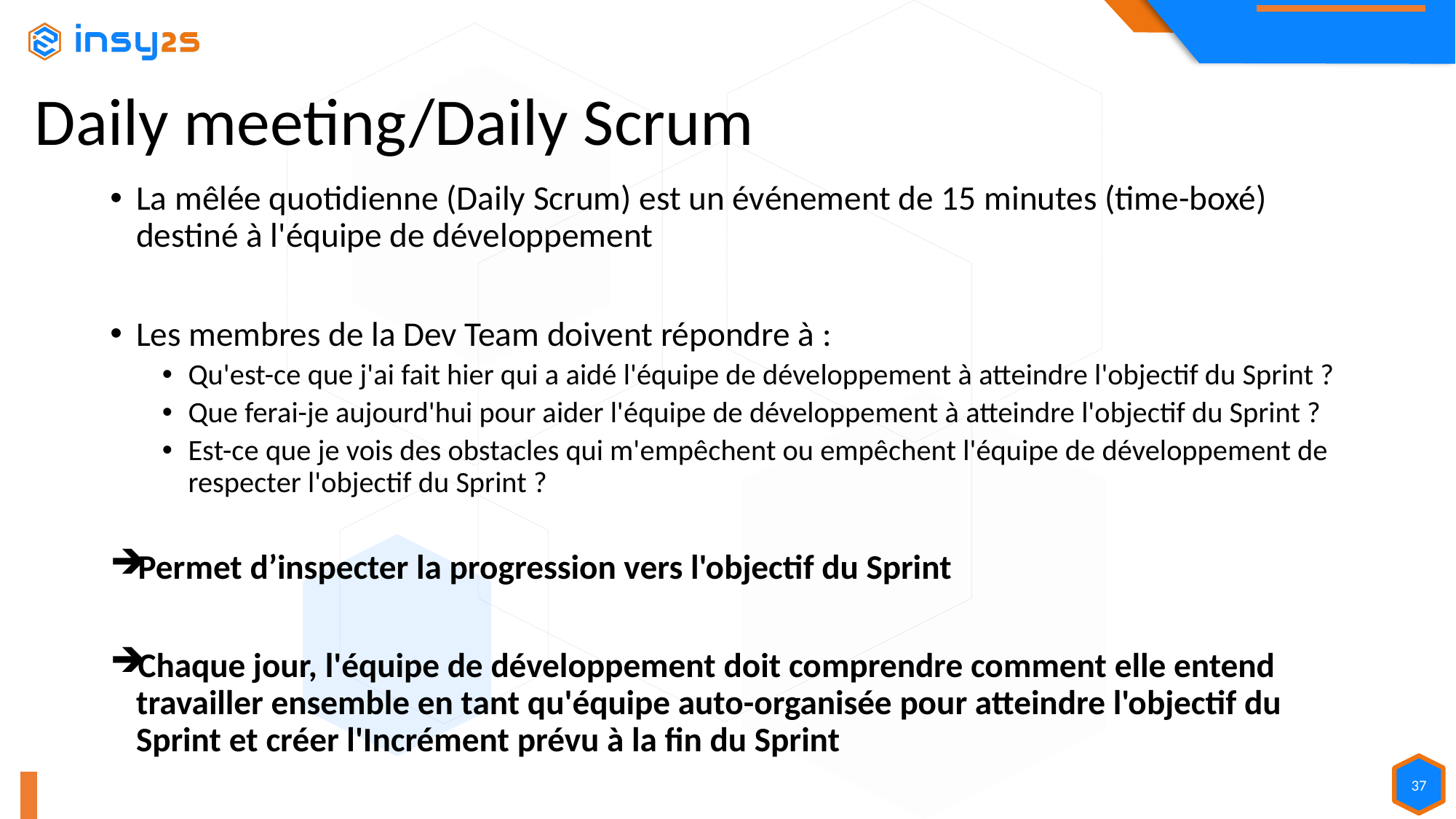

Daily meeting/Daily Scrum
La mêlée quotidienne (Daily Scrum) est un événement de 15 minutes (time-boxé) destiné à l'équipe de développement

Les membres de la Dev Team doivent répondre à :
Qu'est-ce que j'ai fait hier qui a aidé l'équipe de développement à atteindre l'objectif du Sprint ?
Que ferai-je aujourd'hui pour aider l'équipe de développement à atteindre l'objectif du Sprint ?
Est-ce que je vois des obstacles qui m'empêchent ou empêchent l'équipe de développement de respecter l'objectif du Sprint ?

Permet d’inspecter la progression vers l'objectif du Sprint

Chaque jour, l'équipe de développement doit comprendre comment elle entend travailler ensemble en tant qu'équipe auto-organisée pour atteindre l'objectif du Sprint et créer l'Incrément prévu à la fin du Sprint
37